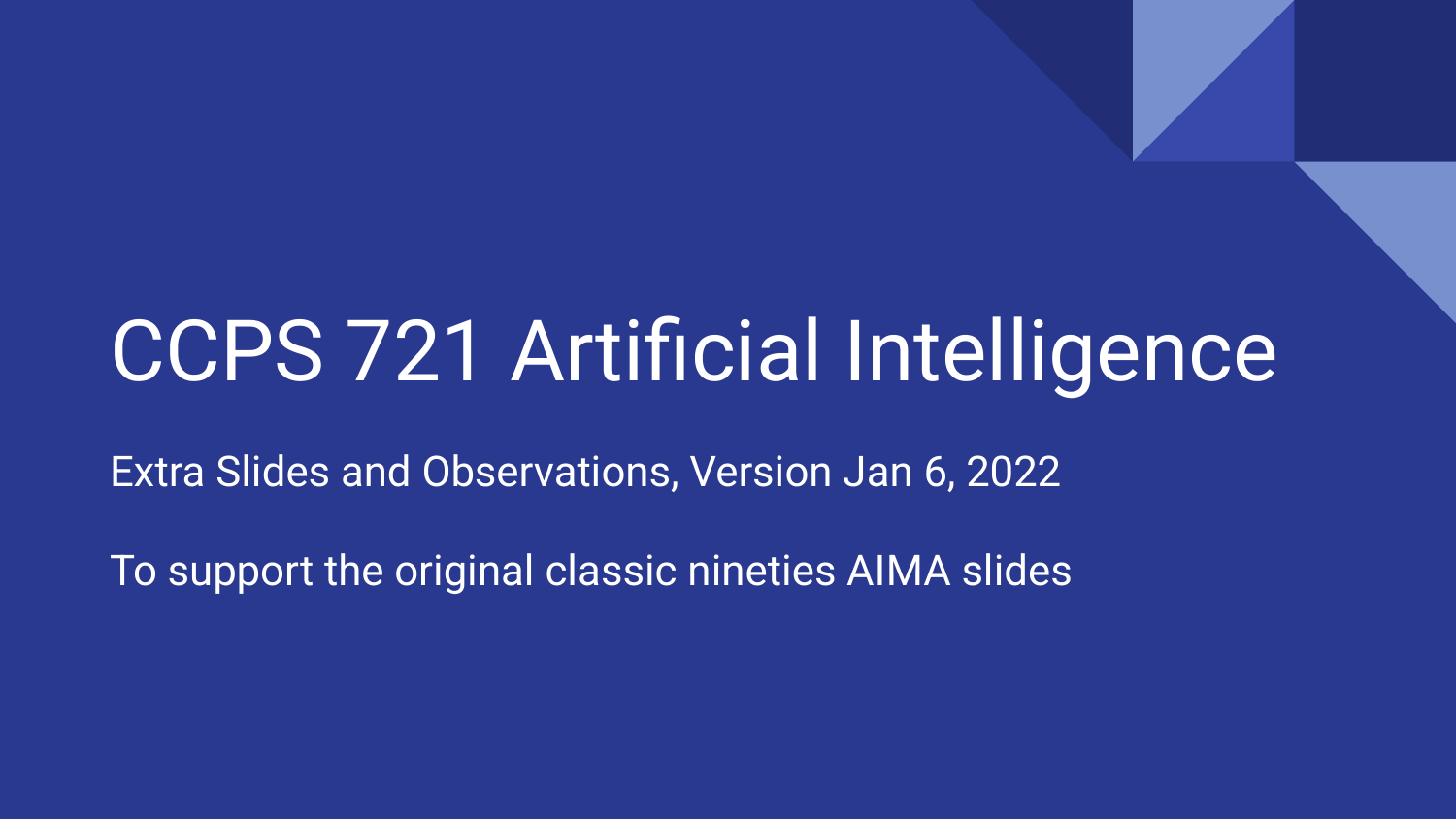

# CCPS 721 Artificial Intelligence
Extra Slides and Observations, Version Jan 6, 2022

To support the original classic nineties AIMA slides